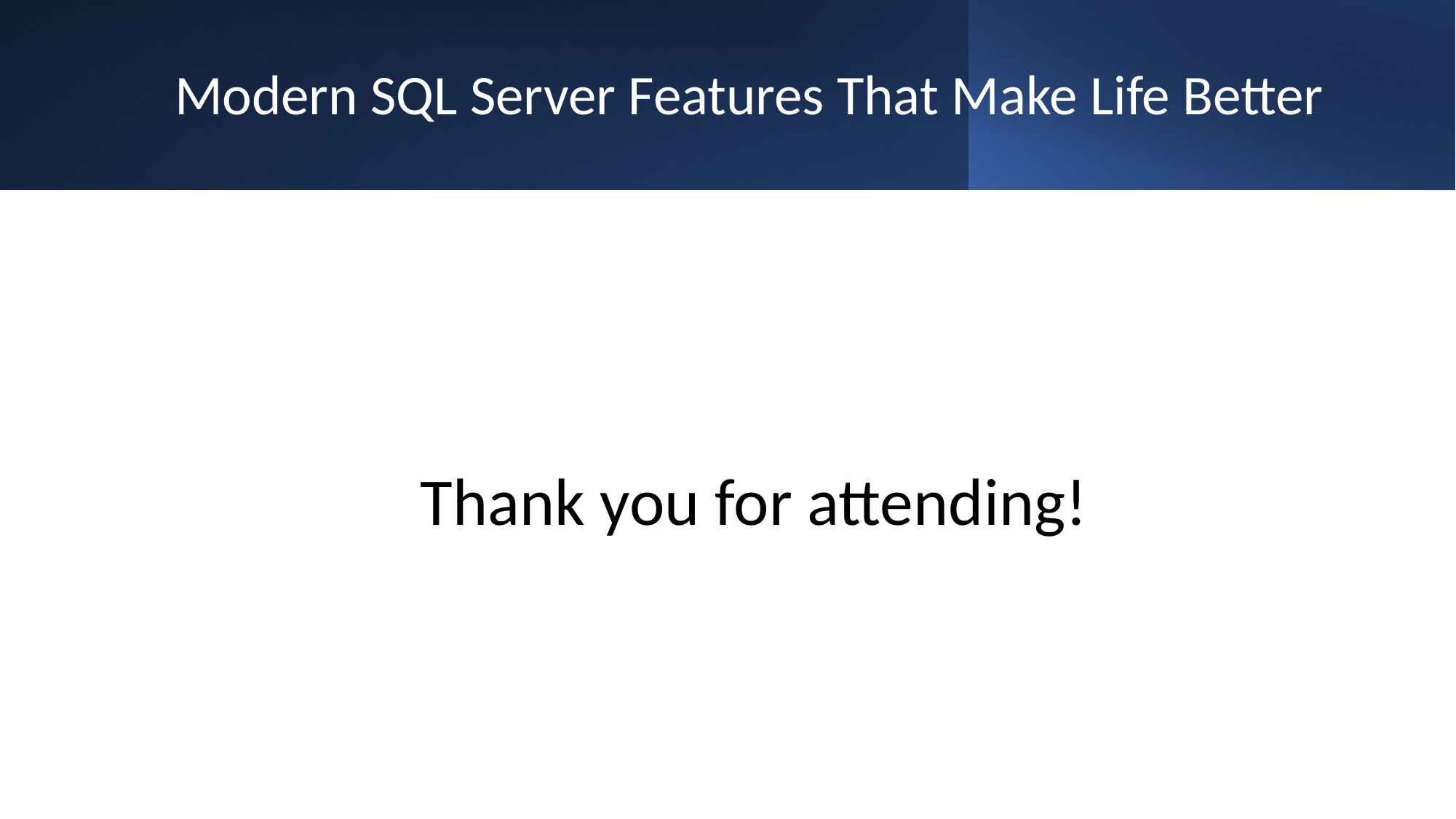

# Modern SQL Server Features That Make Life Better
Thank you for attending!